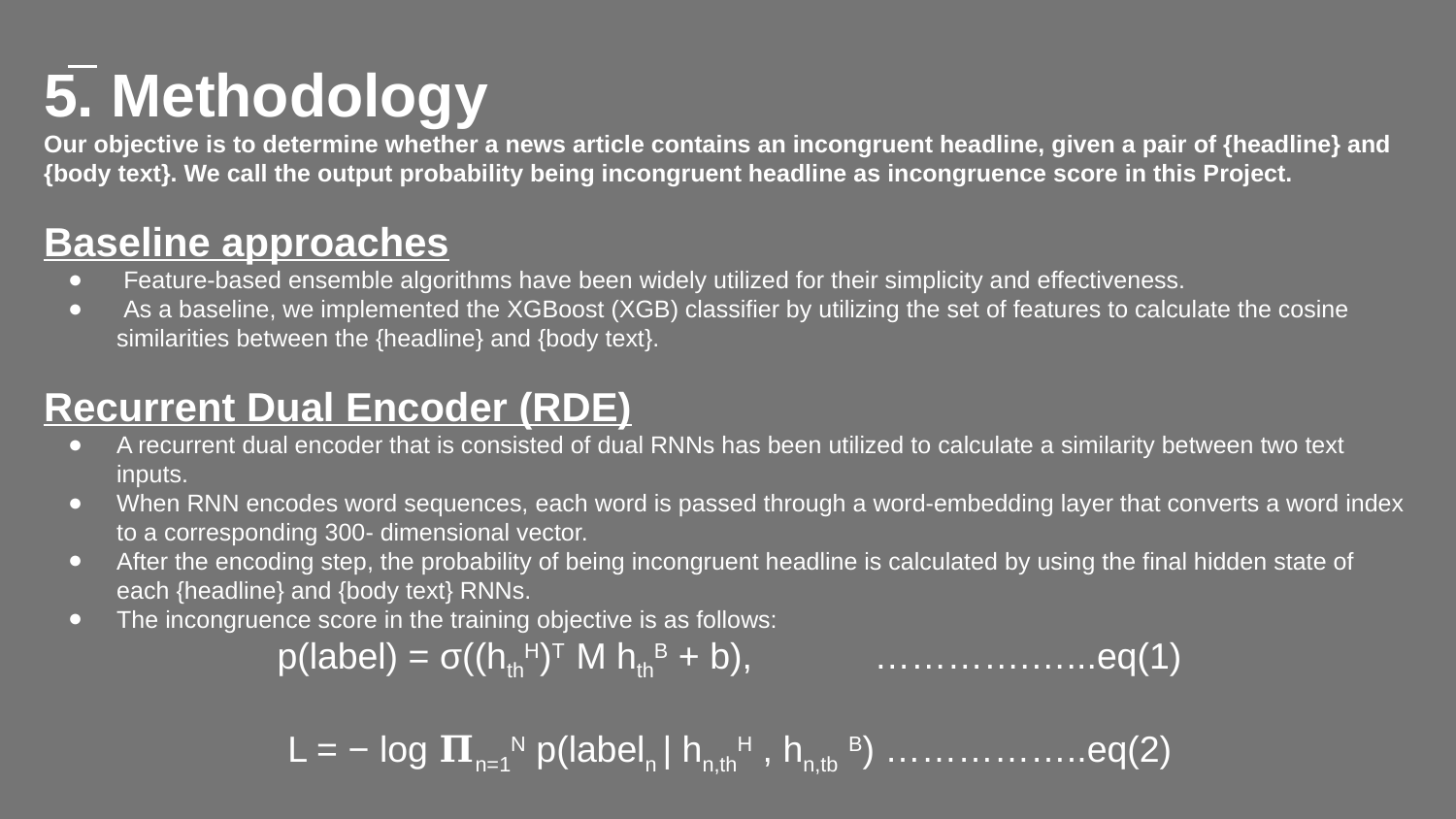

# 5. Methodology
Our objective is to determine whether a news article contains an incongruent headline, given a pair of {headline} and {body text}. We call the output probability being incongruent headline as incongruence score in this Project.

Baseline approaches
 Feature-based ensemble algorithms have been widely utilized for their simplicity and effectiveness.
 As a baseline, we implemented the XGBoost (XGB) classifier by utilizing the set of features to calculate the cosine similarities between the {headline} and {body text}.

Recurrent Dual Encoder (RDE)
A recurrent dual encoder that is consisted of dual RNNs has been utilized to calculate a similarity between two text inputs.
When RNN encodes word sequences, each word is passed through a word-embedding layer that converts a word index to a corresponding 300- dimensional vector.
After the encoding step, the probability of being incongruent headline is calculated by using the final hidden state of each {headline} and {body text} RNNs.
The incongruence score in the training objective is as follows:
p(label) = σ((hthH)T  M hthB + b),            ………….…...eq(1)

L = − log 𝚷n=1N p(labeln | hn,thH , hn,tb B) ……………..eq(2)